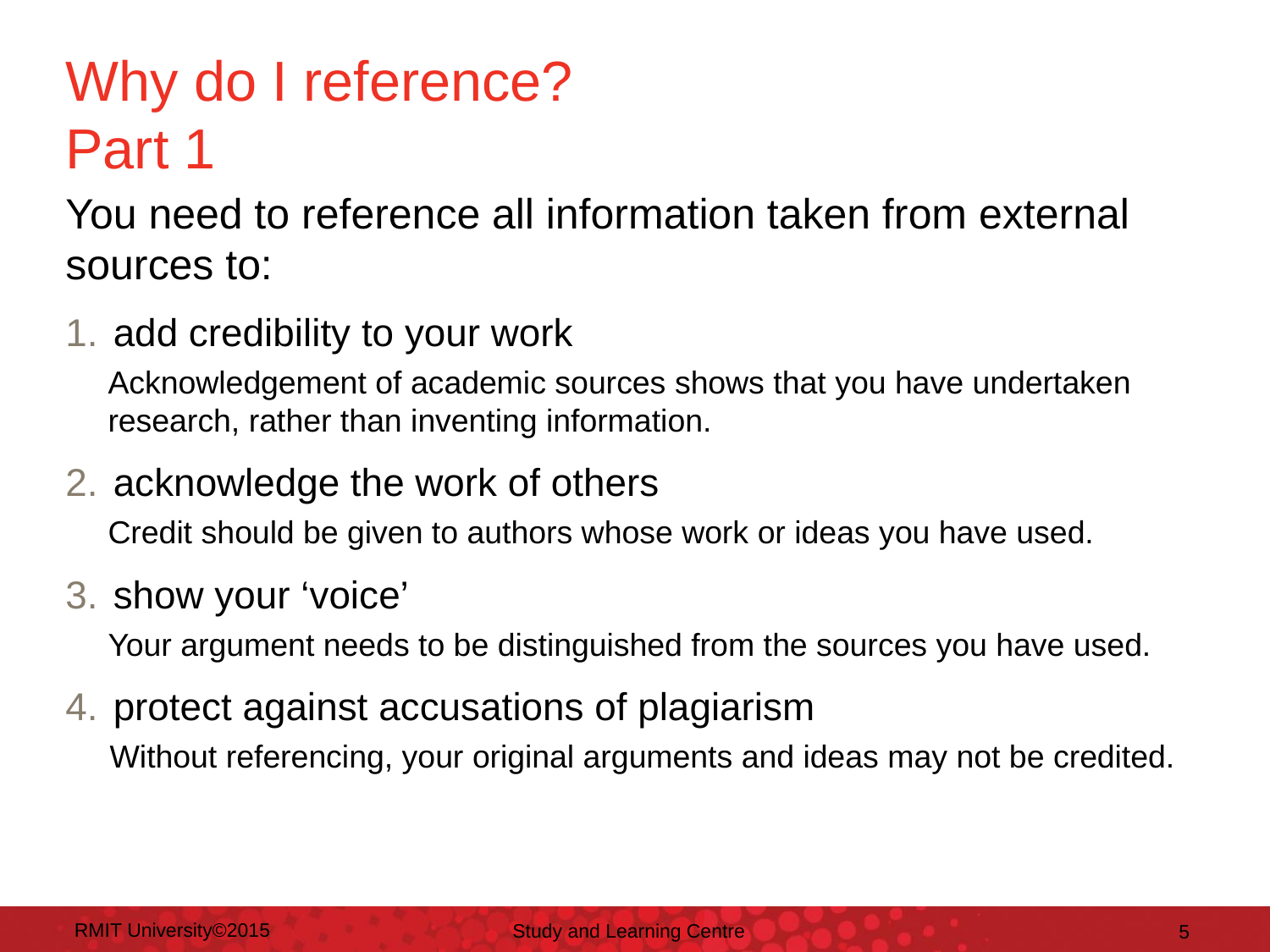

# Why do I reference?				Part 1
You need to reference all information taken from external sources to:
add credibility to your work
Acknowledgement of academic sources shows that you have undertaken research, rather than inventing information.
acknowledge the work of others
Credit should be given to authors whose work or ideas you have used.
show your ‘voice’
Your argument needs to be distinguished from the sources you have used.
protect against accusations of plagiarism
Without referencing, your original arguments and ideas may not be credited.
RMIT University©2015
Study and Learning Centre
5